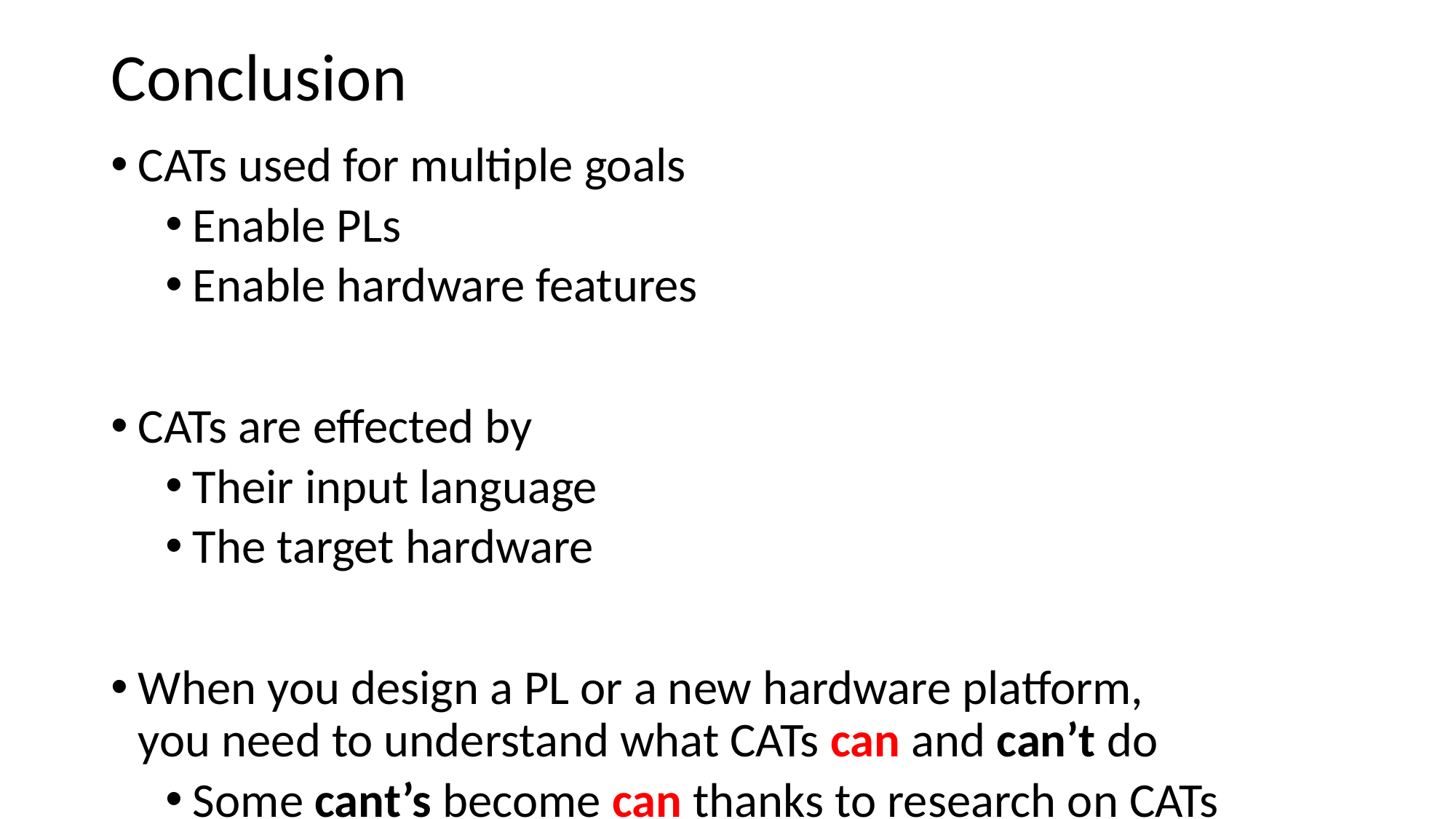

# Conclusion
CATs used for multiple goals
Enable PLs
Enable hardware features

CATs are effected by
Their input language
The target hardware

When you design a PL or a new hardware platform,
you need to understand what CATs can and can’t do
Some cant’s become can thanks to research on CATs